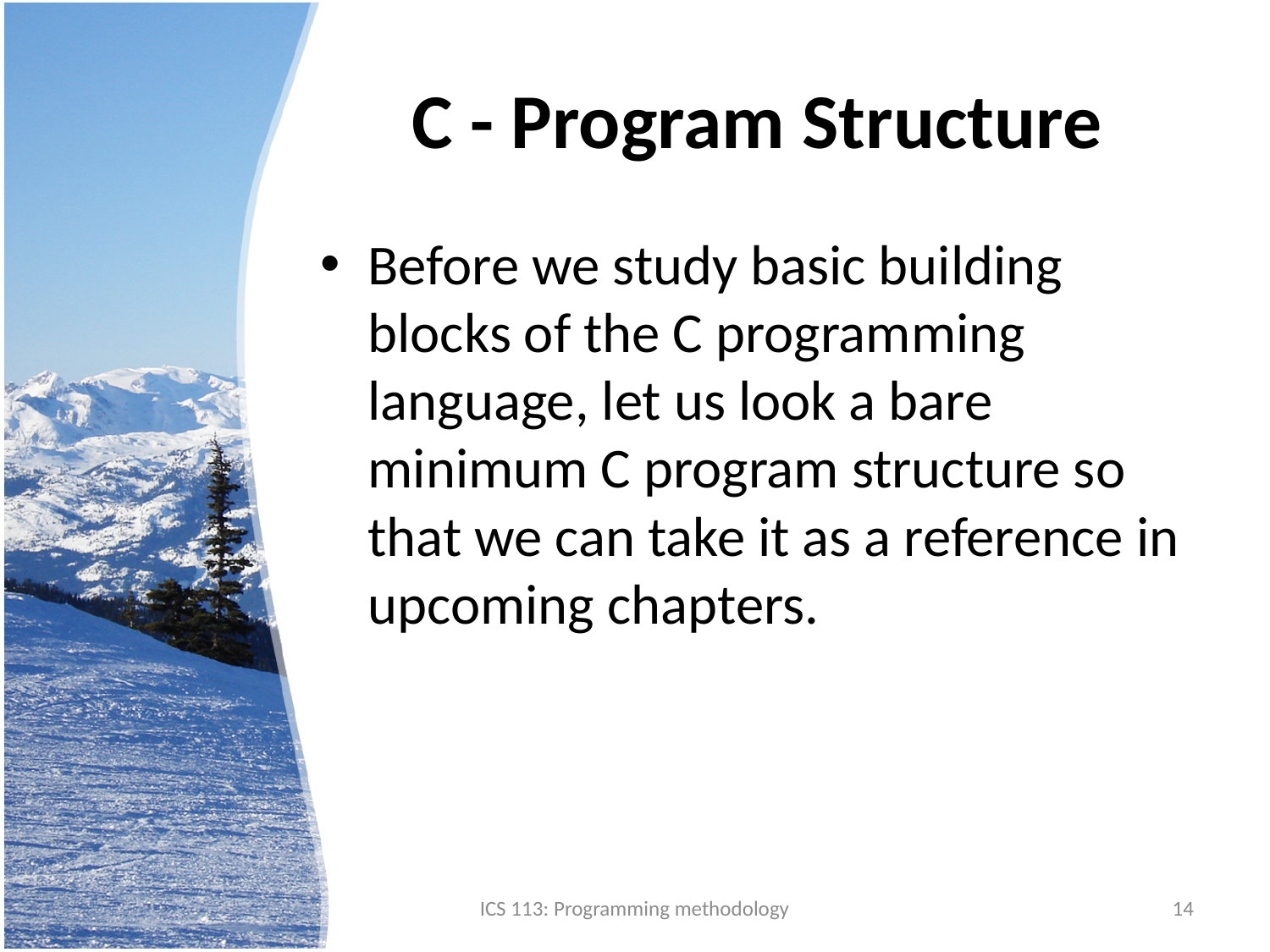

# C - Program Structure
Before we study basic building blocks of the C programming language, let us look a bare minimum C program structure so that we can take it as a reference in upcoming chapters.
ICS 113: Programming methodology
14